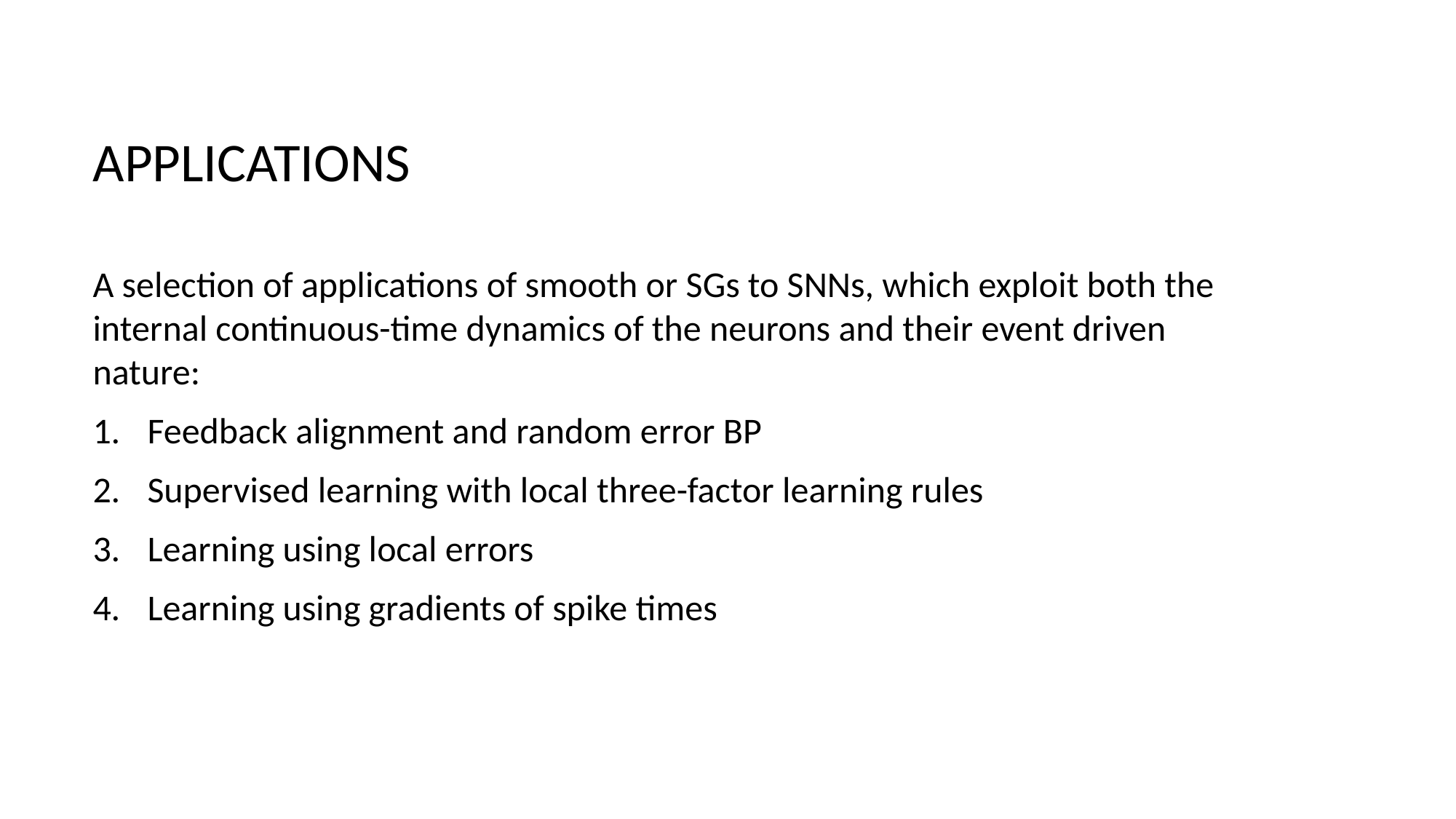

# Applications
A selection of applications of smooth or SGs to SNNs, which exploit both the internal continuous-time dynamics of the neurons and their event driven nature:
Feedback alignment and random error BP
Supervised learning with local three-factor learning rules
Learning using local errors
Learning using gradients of spike times